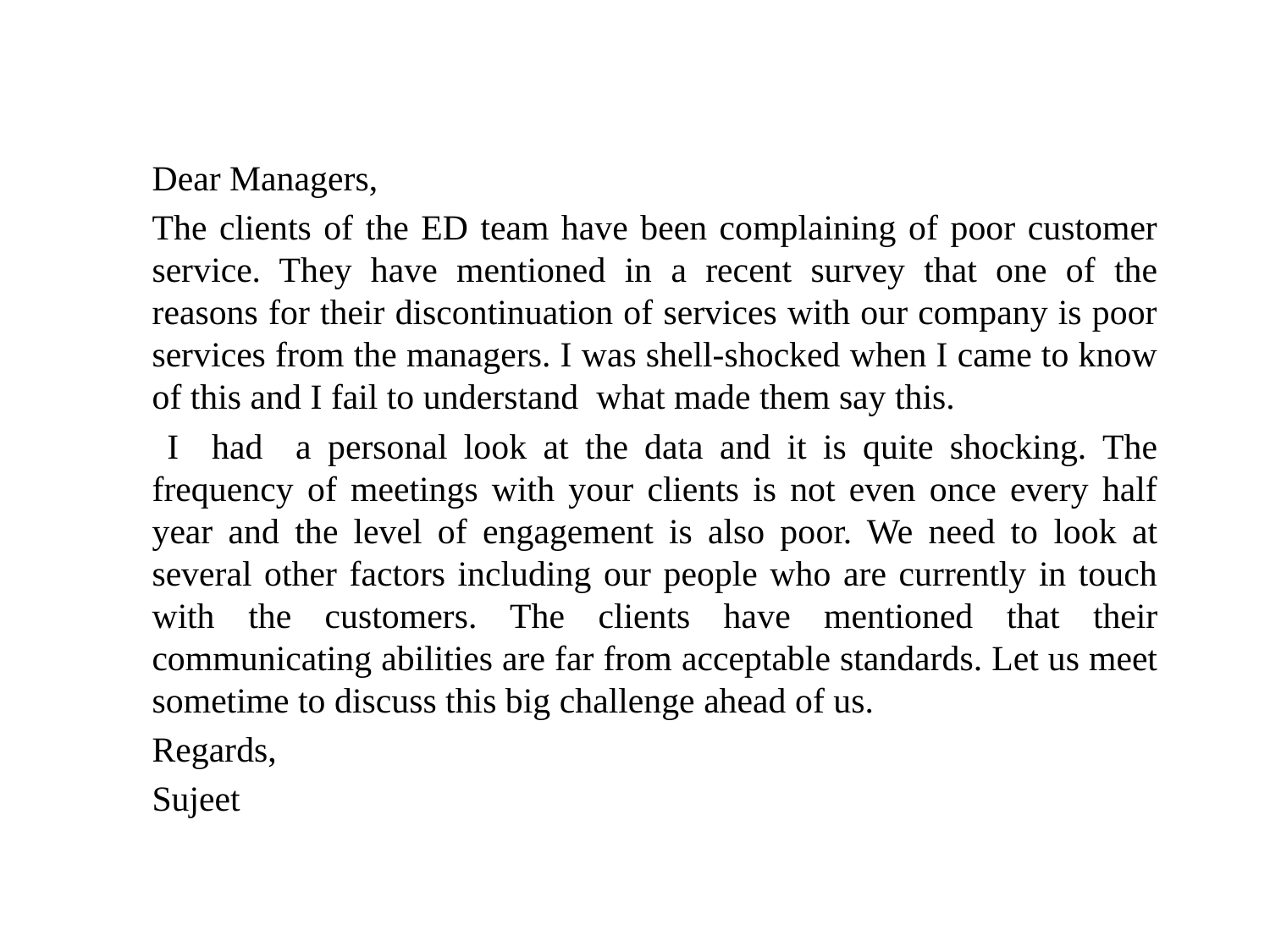

Dear Managers,
	The clients of the ED team have been complaining of poor customer service. They have mentioned in a recent survey that one of the reasons for their discontinuation of services with our company is poor services from the managers. I was shell-shocked when I came to know of this and I fail to understand  what made them say this.
  	I  had  a personal look at the data and it is quite shocking. The frequency of meetings with your clients is not even once every half year and the level of engagement is also poor. We need to look at several other factors including our people who are currently in touch with the customers. The clients have mentioned that their communicating abilities are far from acceptable standards. Let us meet sometime to discuss this big challenge ahead of us.
	Regards,
	Sujeet